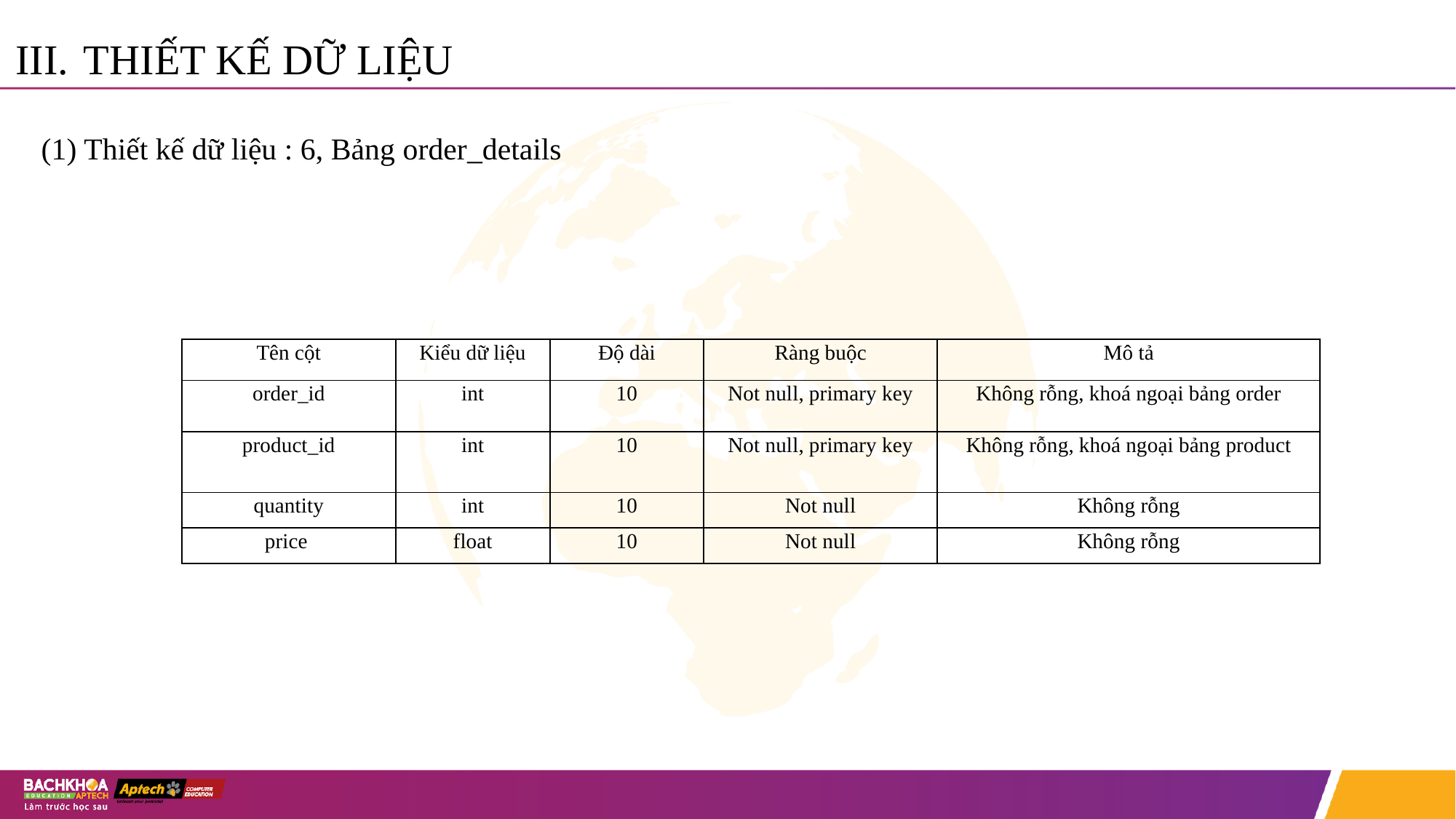

# THIẾT KẾ DỮ LIỆU
(1) Thiết kế dữ liệu : 6, Bảng order_details

| Tên cột | Kiểu dữ liệu | Độ dài | Ràng buộc | Mô tả |
| --- | --- | --- | --- | --- |
| order\_id | int | 10 | Not null, primary key | Không rỗng, khoá ngoại bảng order |
| product\_id | int | 10 | Not null, primary key | Không rỗng, khoá ngoại bảng product |
| quantity | int | 10 | Not null | Không rỗng |
| price | float | 10 | Not null | Không rỗng |